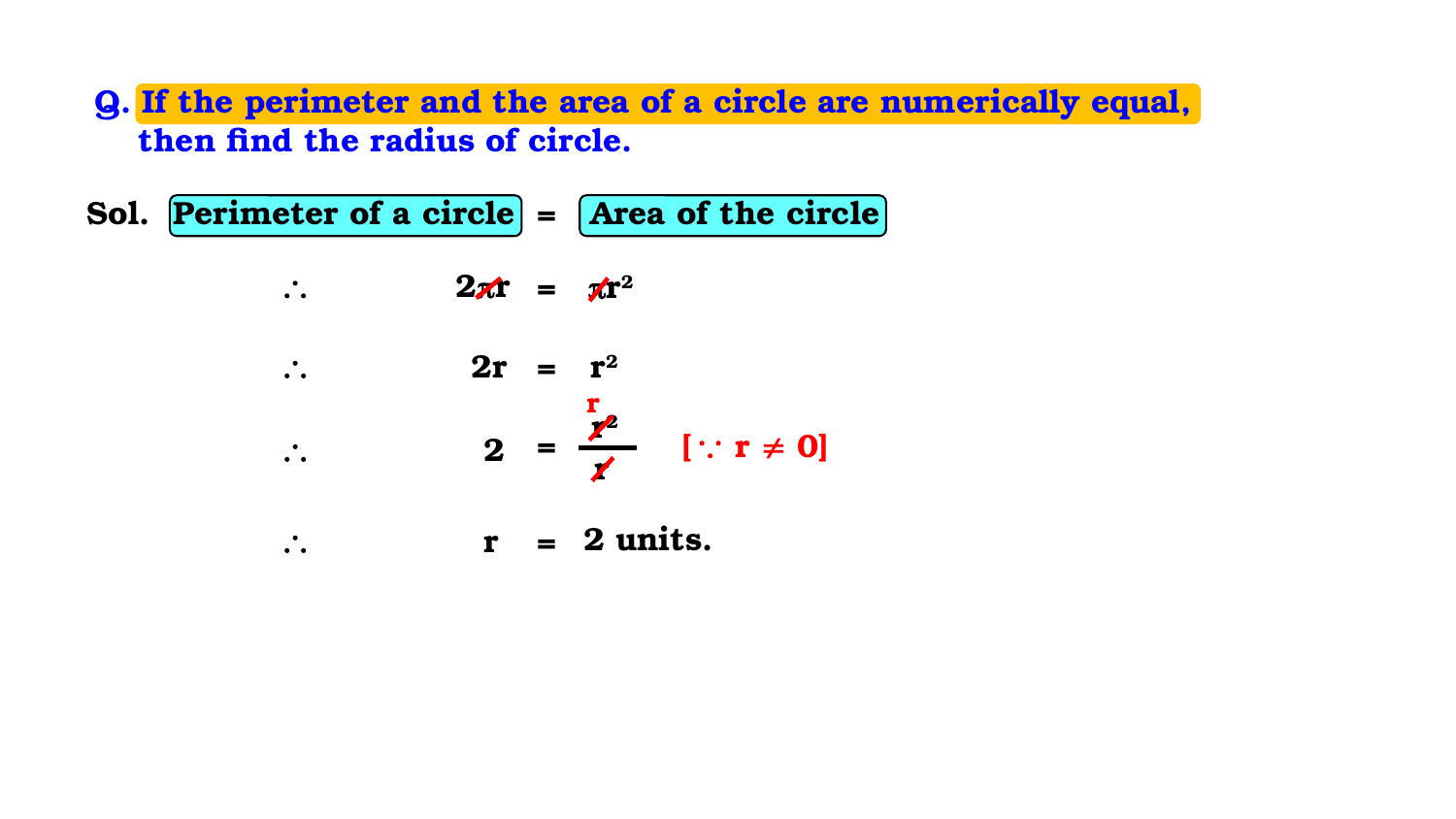

Q. If the perimeter and the area of a circle are numerically equal,
    then find the radius of circle.

Sol.
Perimeter of a circle
=
Area of the circle

∴
2πr
=
πr2
∴
2r
=
r2
r
r2
=
[    r ≠ 0]
∴
∴
2
r
2 units.
∴
r
=